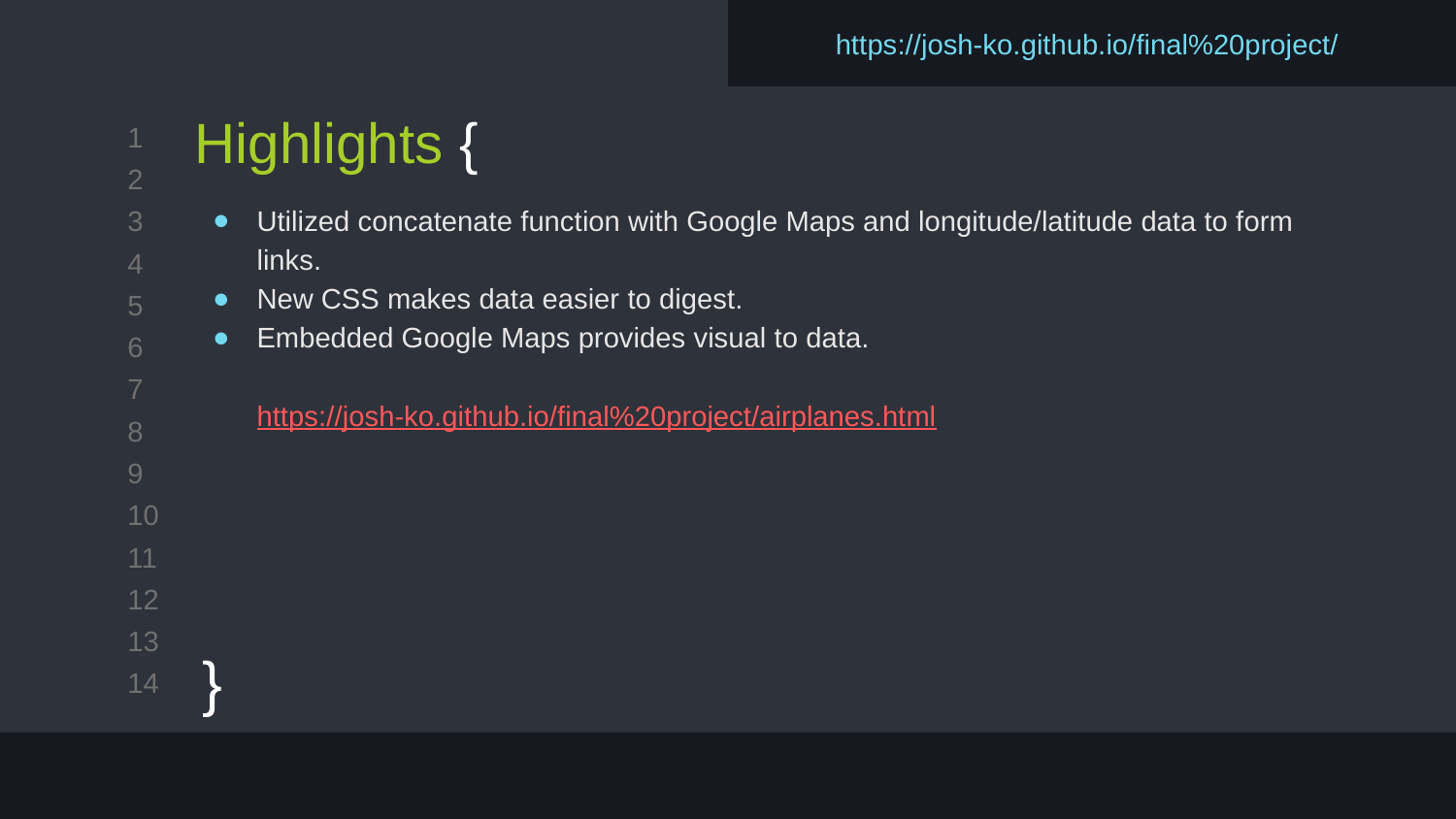

https://josh-ko.github.io/final%20project/
# Highlights {
Utilized concatenate function with Google Maps and longitude/latitude data to form links.
New CSS makes data easier to digest.
Embedded Google Maps provides visual to data.

https://josh-ko.github.io/final%20project/airplanes.html

}